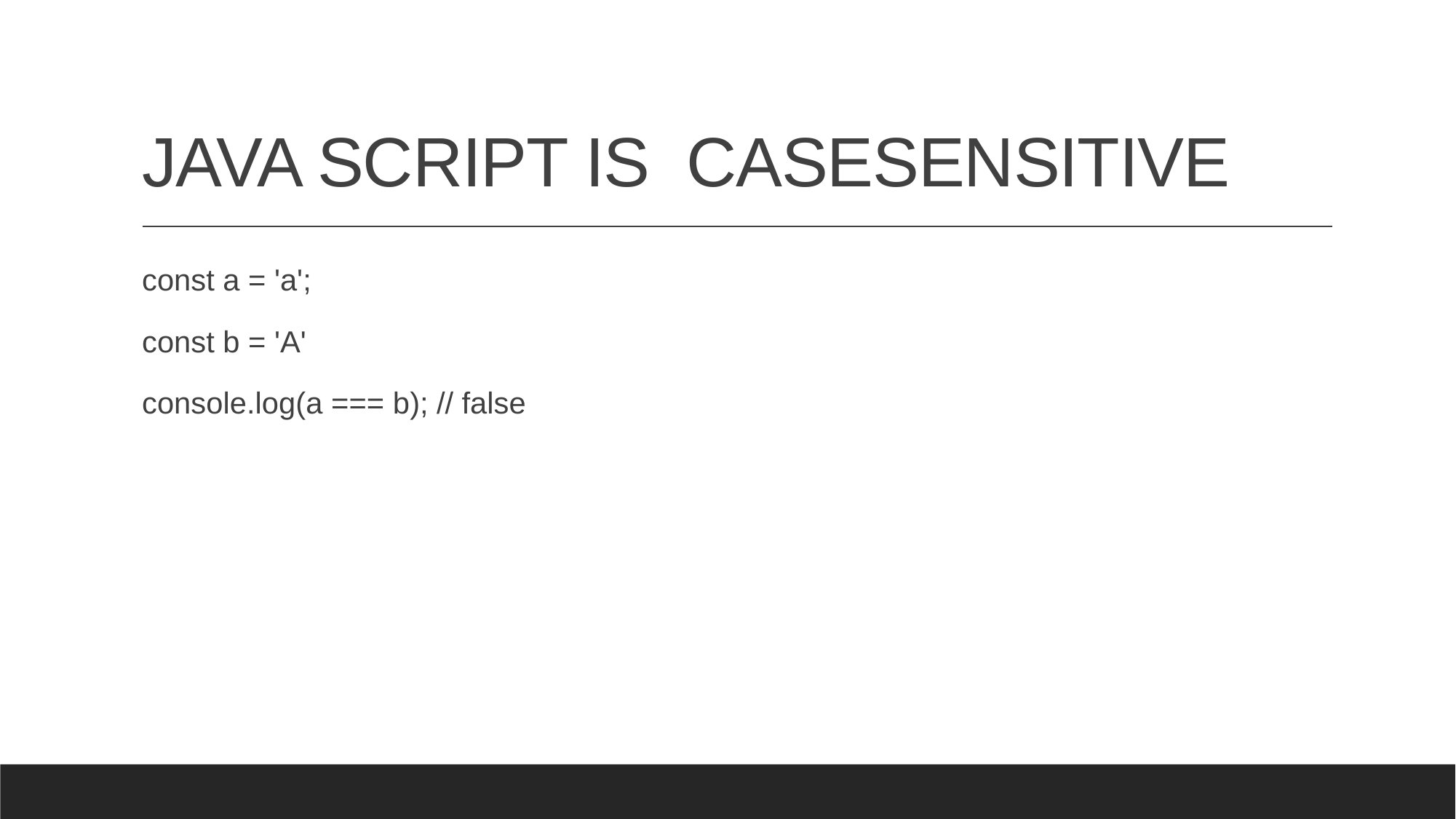

# JAVA SCRIPT IS  CASESENSITIVE
const a = 'a';
const b = 'A'
console.log(a === b); // false